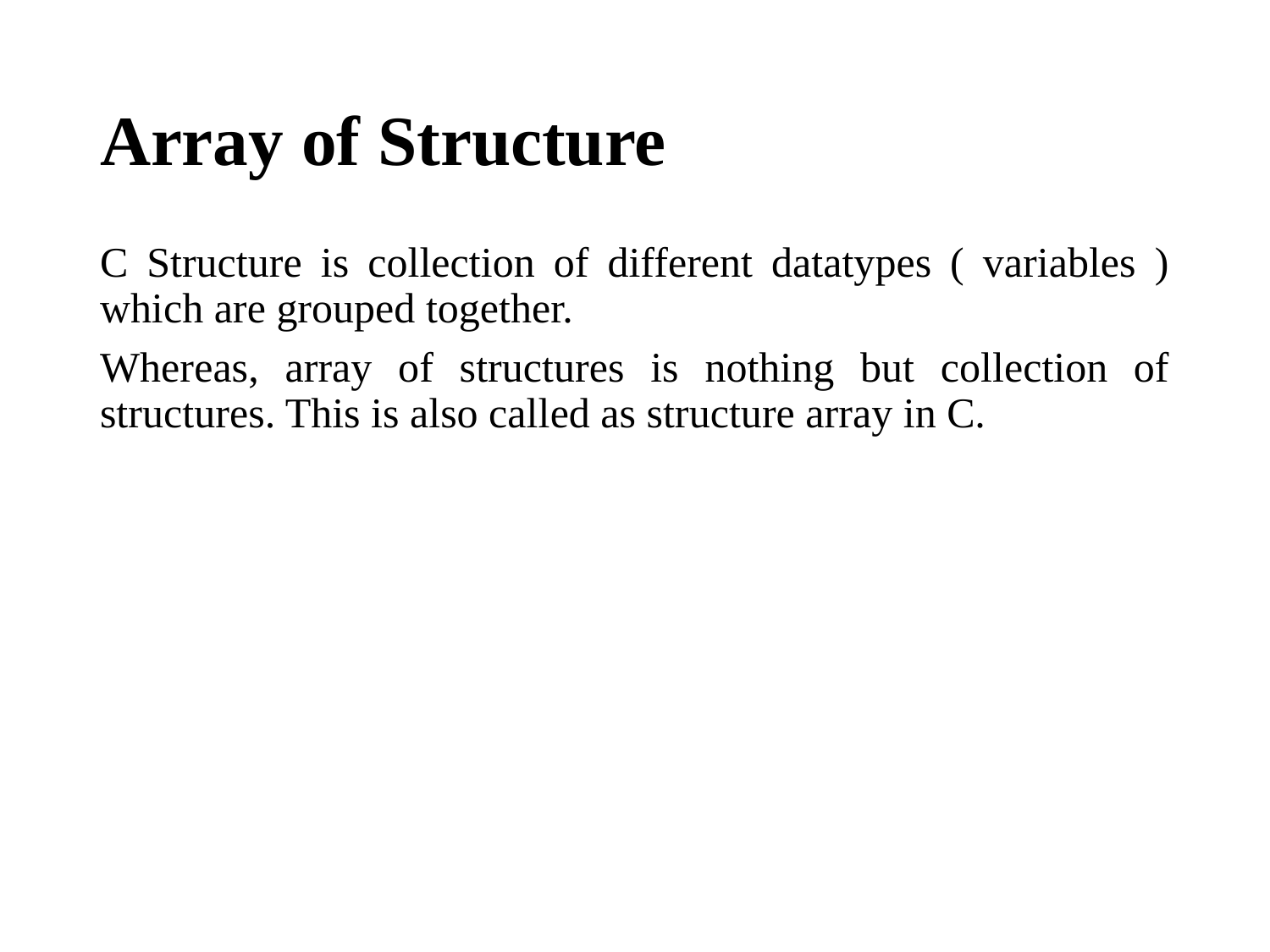

# Array of Structure
C Structure is collection of different datatypes ( variables ) which are grouped together.
Whereas, array of structures is nothing but collection of structures. This is also called as structure array in C.